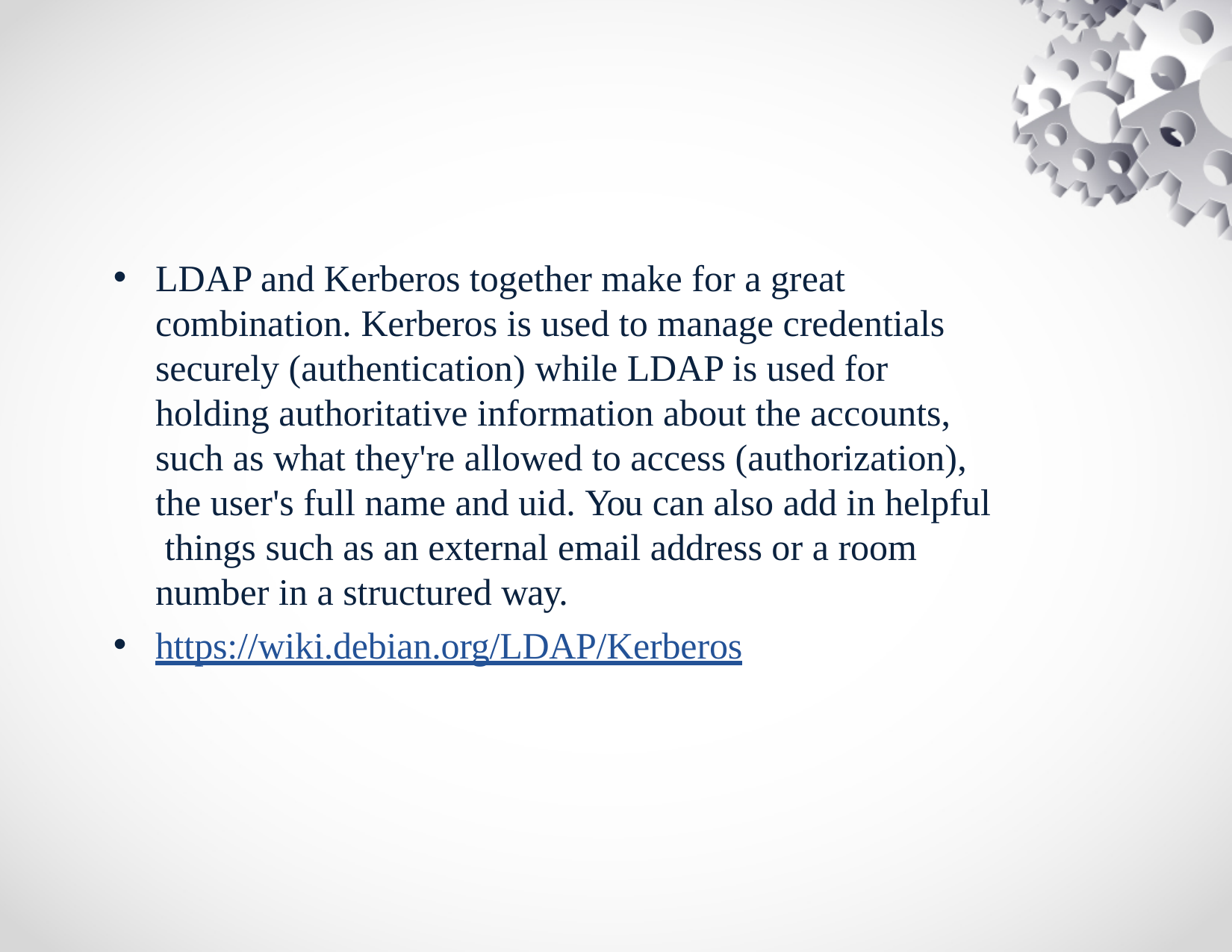

LDAP and Kerberos together make for a great  combination. Kerberos is used to manage credentials  securely (authentication) while LDAP is used for  holding authoritative information about the accounts,  such as what they're allowed to access (authorization),  the user's full name and uid. You can also add in helpful  things such as an external email address or a room  number in a structured way.
https://wiki.debian.org/LDAP/Kerberos